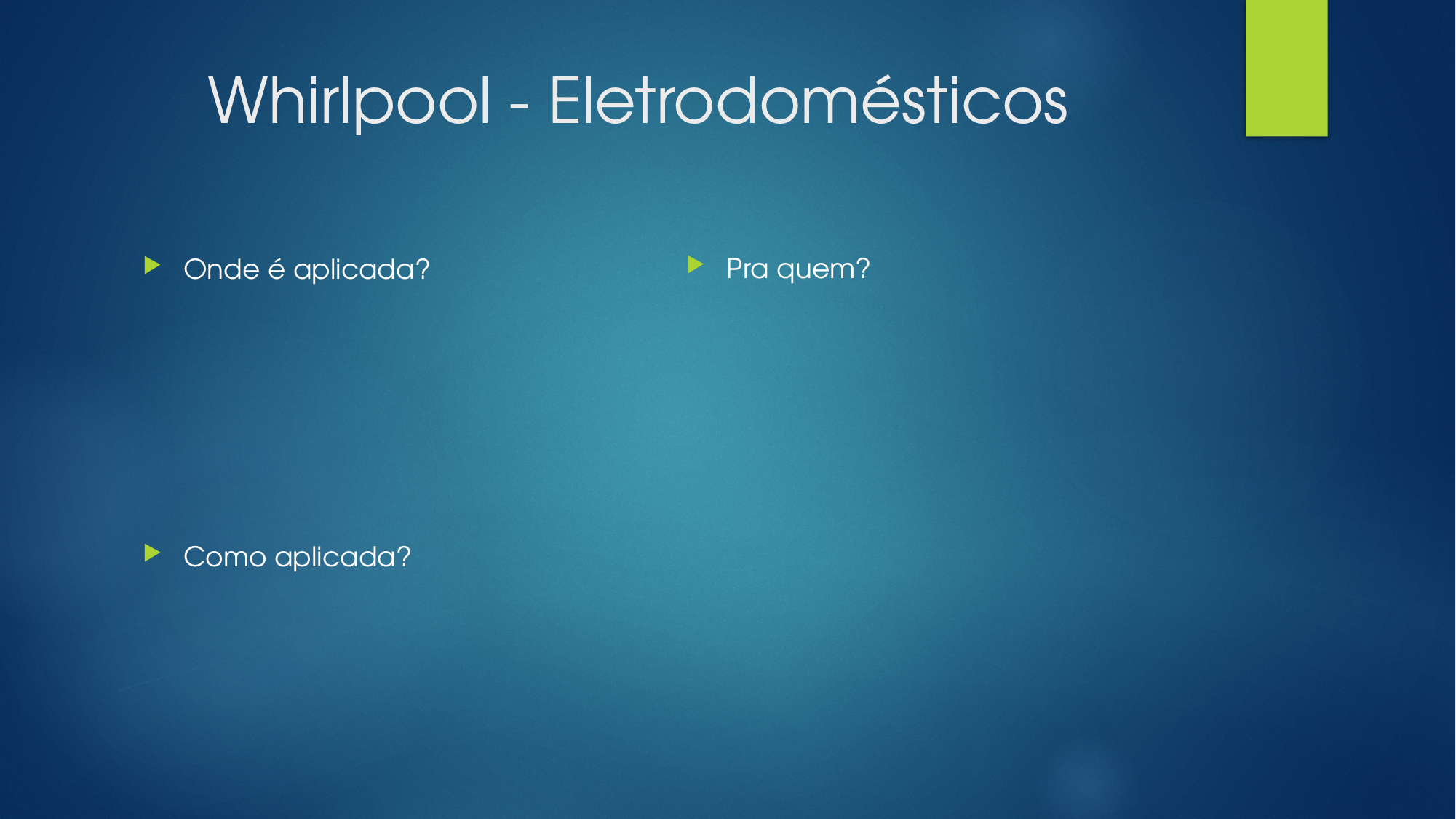

# Whirlpool - Eletrodomésticos
Pra quem?
Onde é aplicada?

Como aplicada?